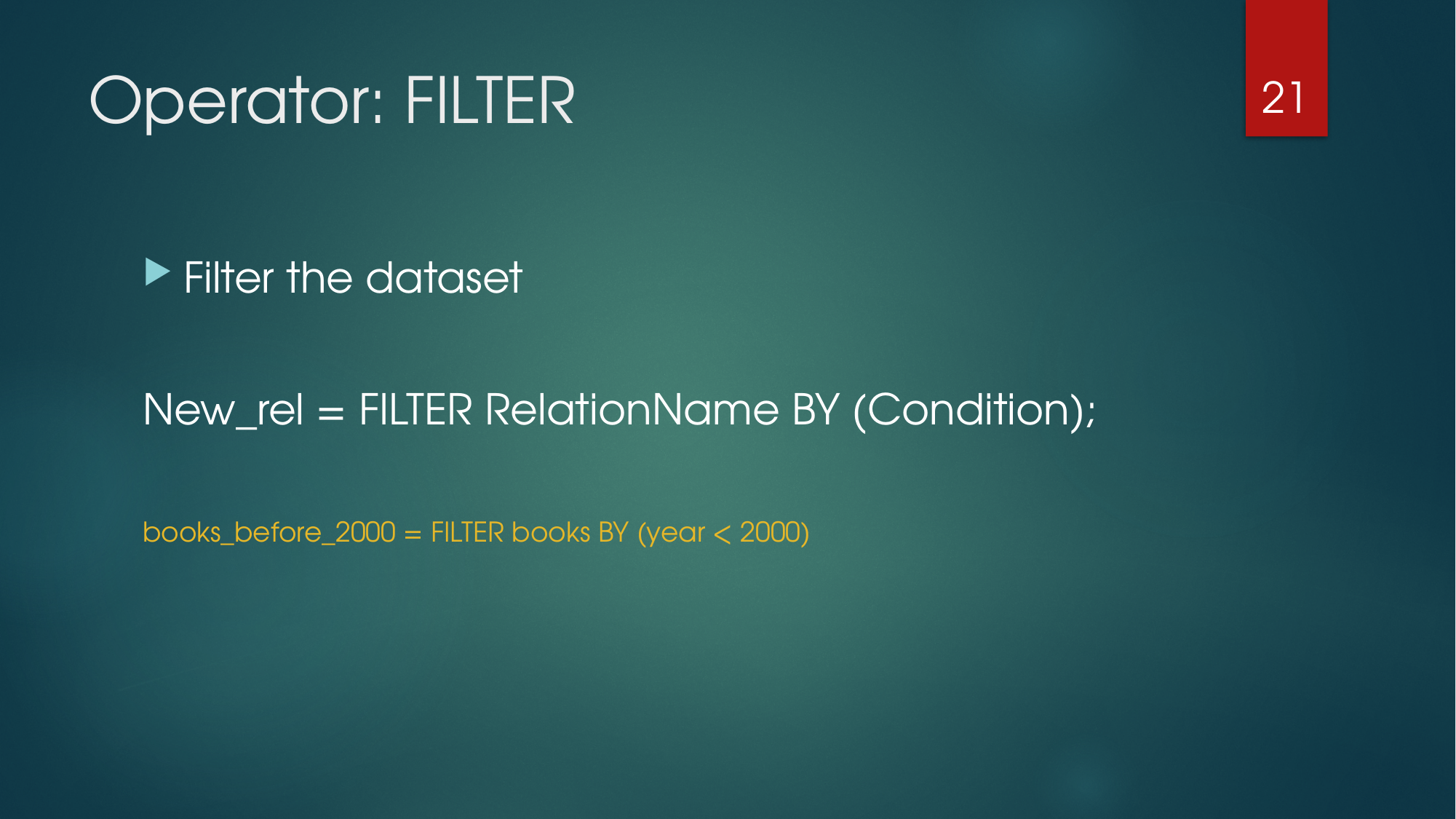

21
# Operator: FILTER
Filter the dataset

New_rel = FILTER RelationName BY (Condition);

books_before_2000 = FILTER books BY (year < 2000)